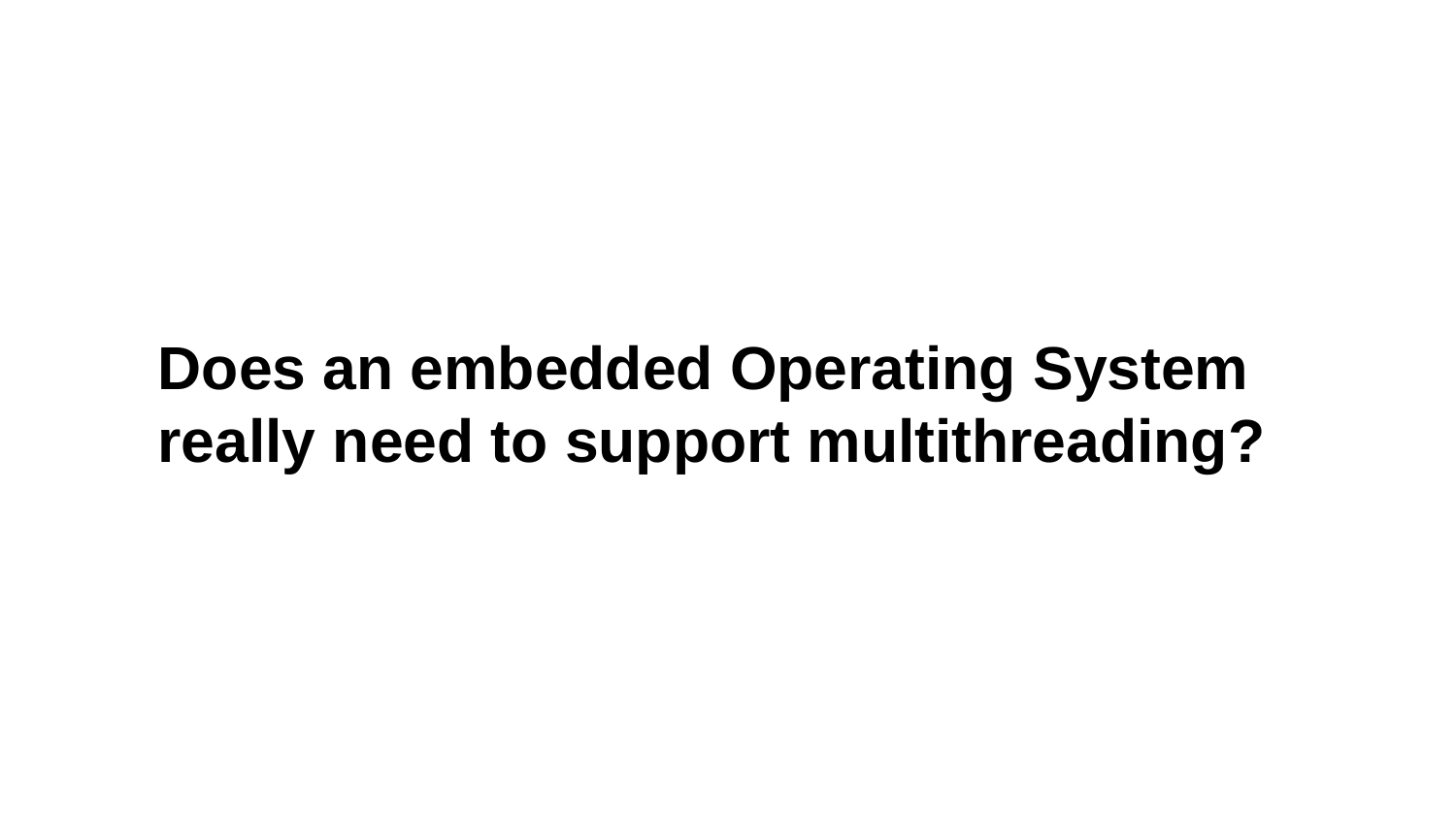

Does an embedded Operating System really need to support multithreading?